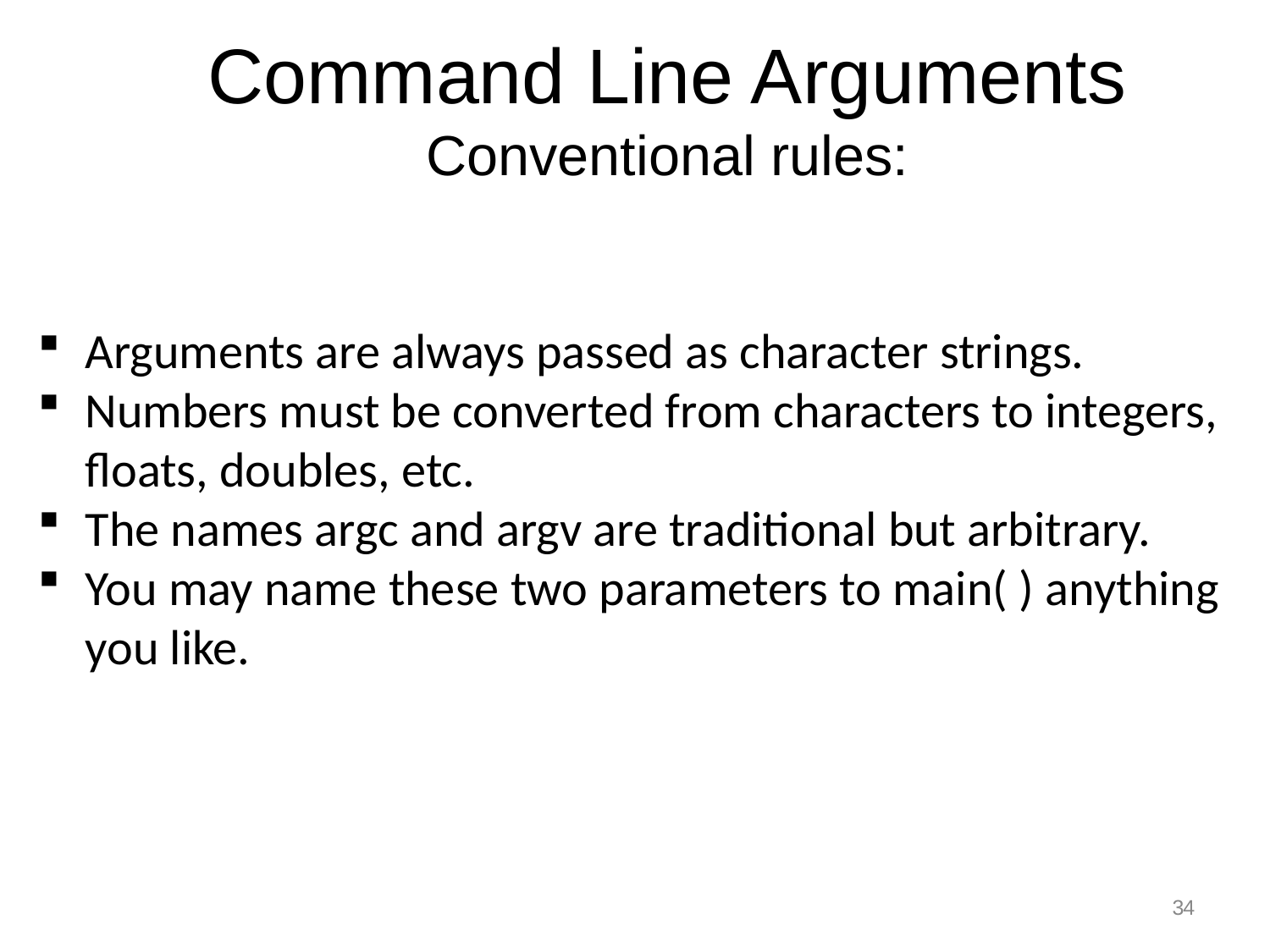

# Command Line Arguments Conventional rules:

Arguments are always passed as character strings.
Numbers must be converted from characters to integers, floats, doubles, etc.
The names argc and argv are traditional but arbitrary.
You may name these two parameters to main( ) anything you like.

34